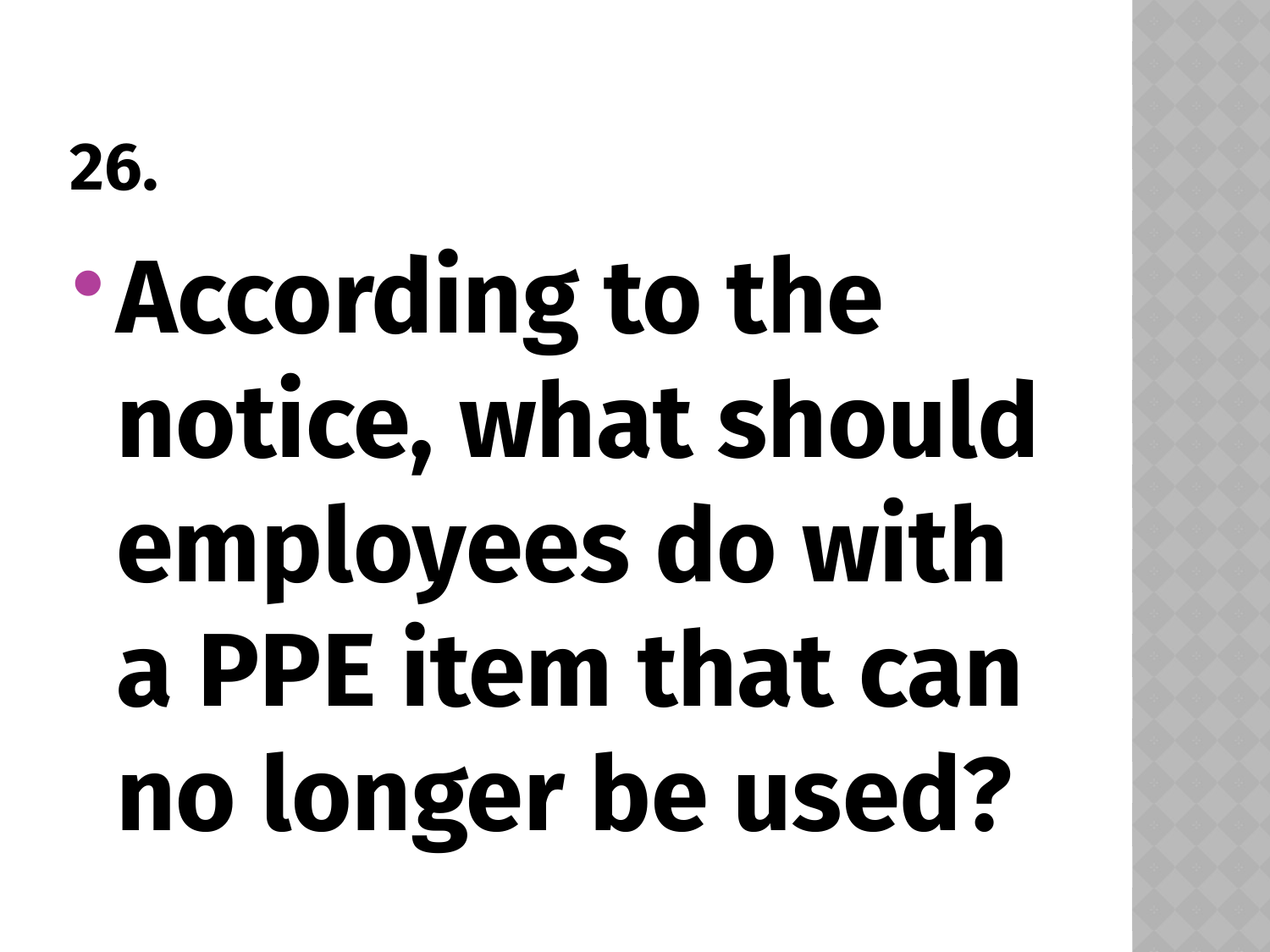

# 26.
According to the notice, what should employees do with a PPE item that can no longer be used?